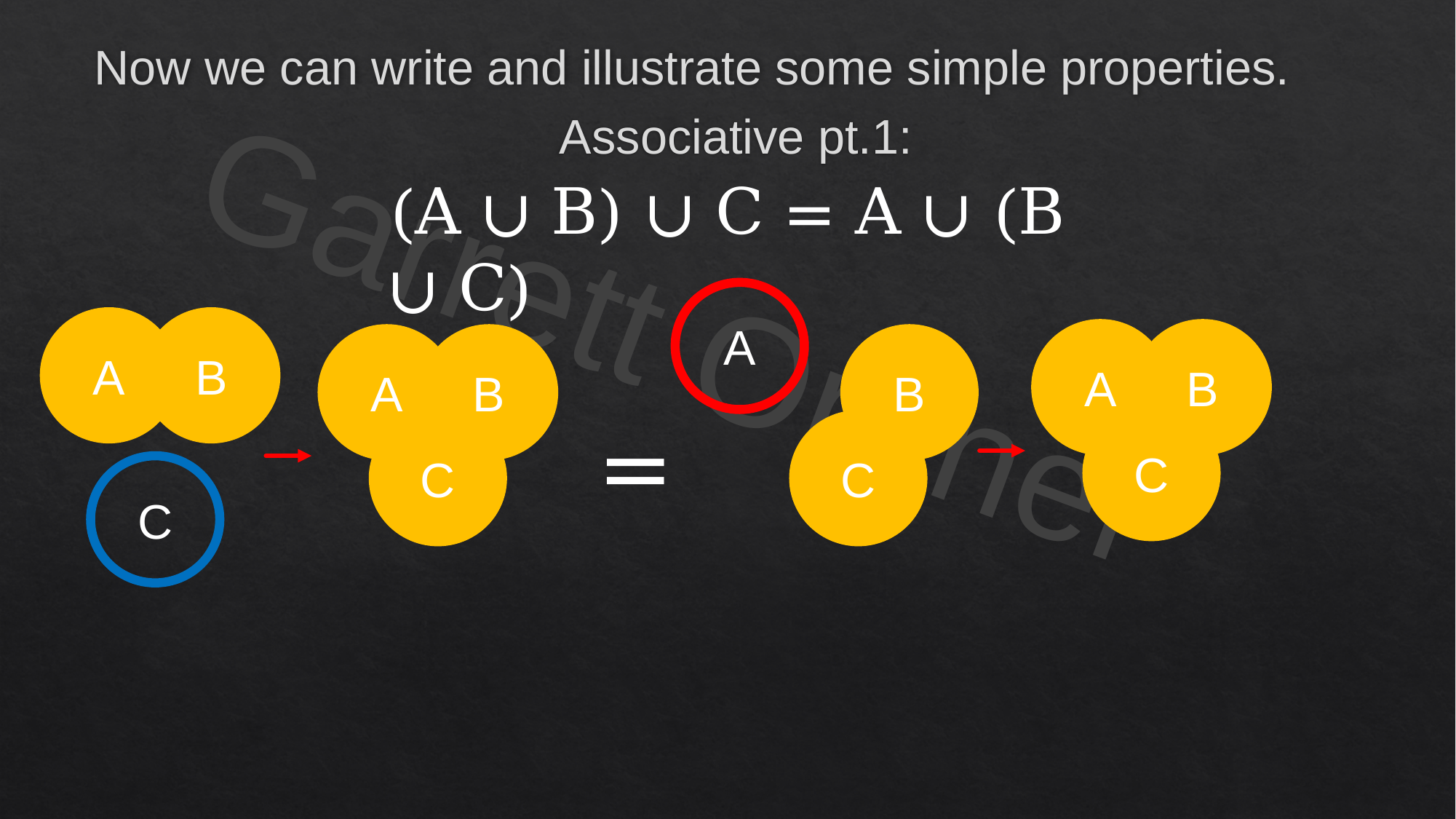

Now we can write and illustrate some simple properties.
Associative pt.1:
(A ∪ B) ∪ C = A ∪ (B ∪ C)
A
A
B
B
C
C
=
A
B
A
B
C
C